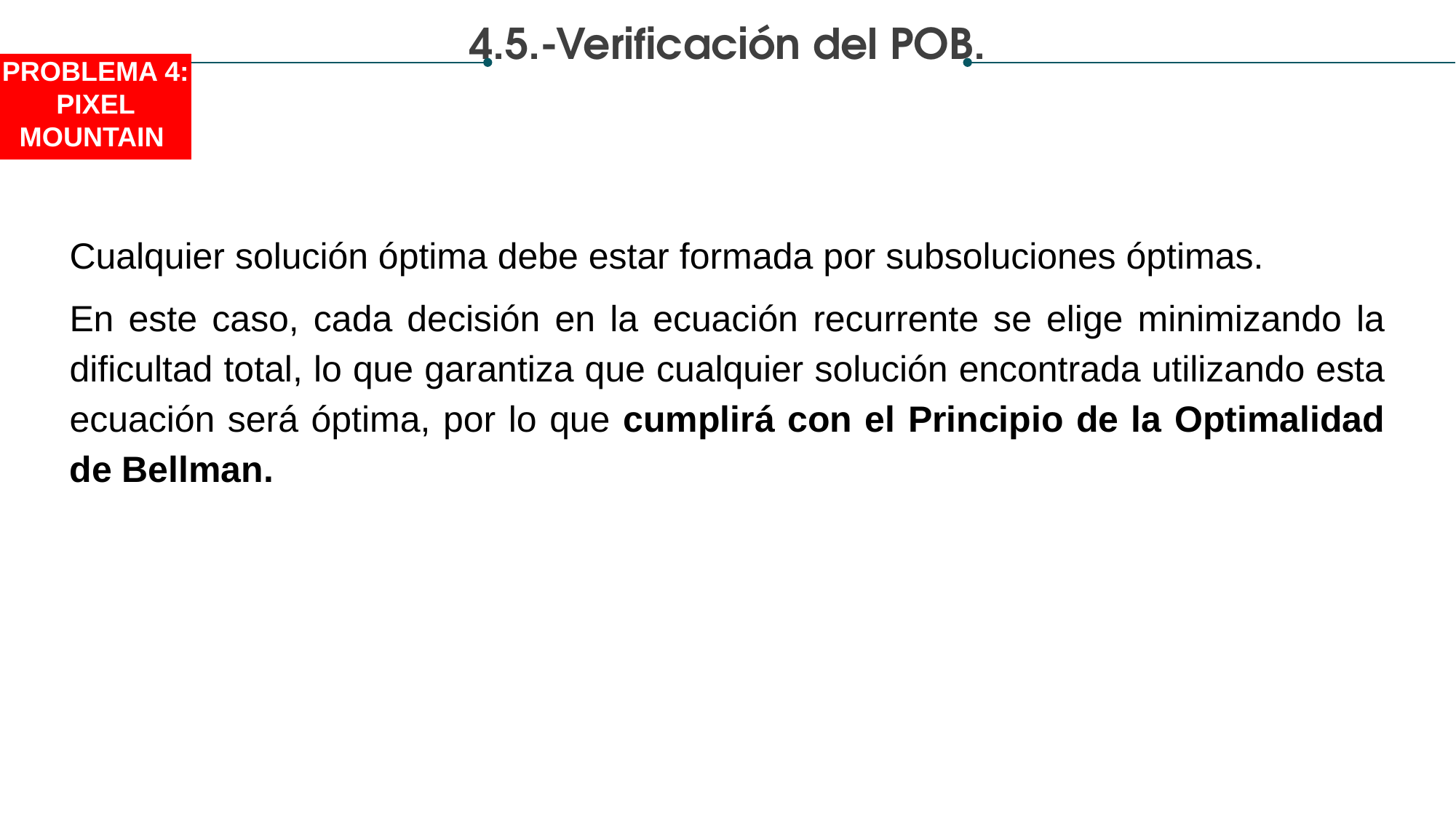

4.5.-Verificación del POB.
PROBLEMA 4:
PIXEL MOUNTAIN

Cualquier solución óptima debe estar formada por subsoluciones óptimas.
En este caso, cada decisión en la ecuación recurrente se elige minimizando la dificultad total, lo que garantiza que cualquier solución encontrada utilizando esta ecuación será óptima, por lo que cumplirá con el Principio de la Optimalidad de Bellman.